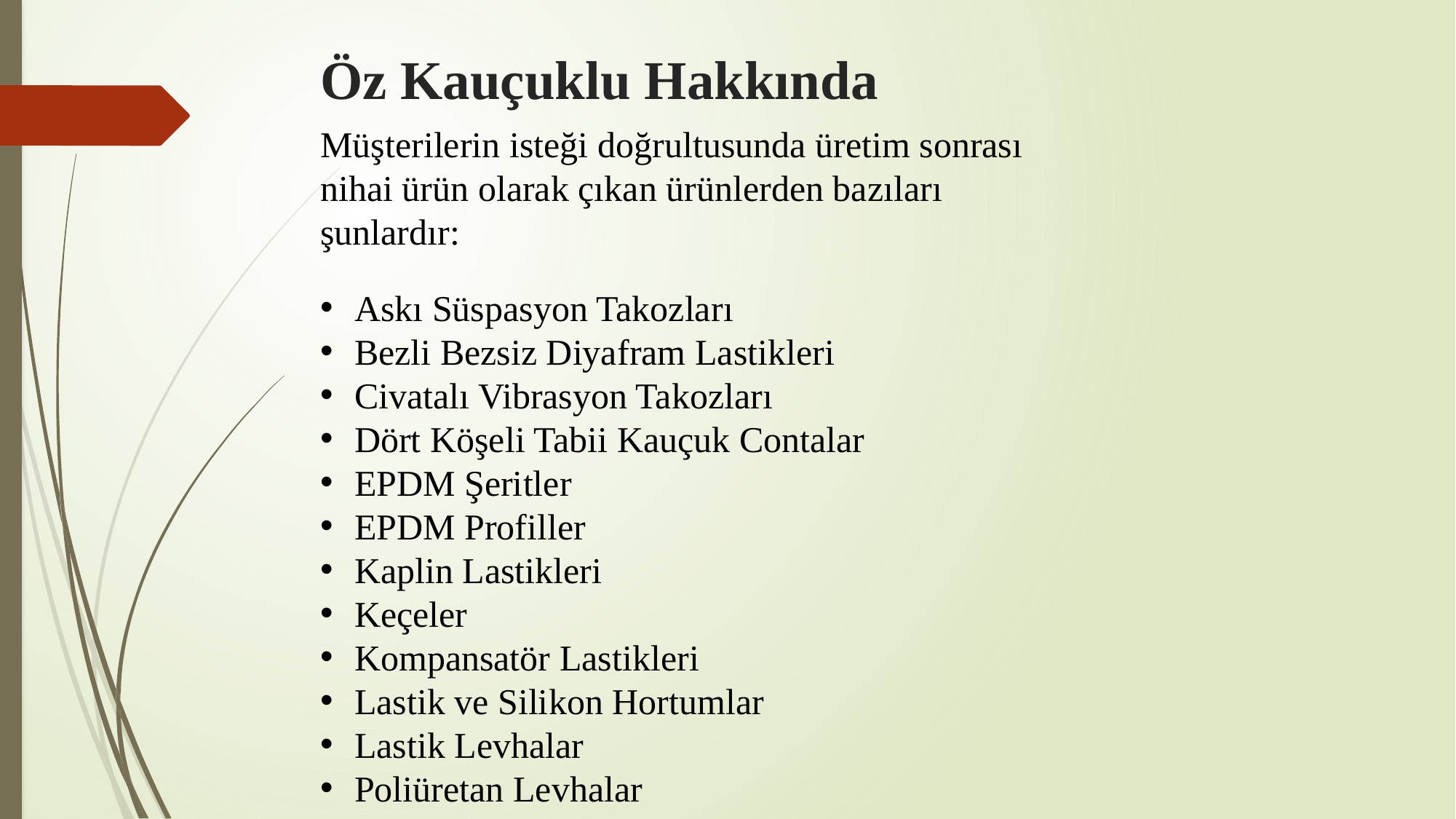

# Öz Kauçuklu Hakkında
Müşterilerin isteği doğrultusunda üretim sonrası nihai ürün olarak çıkan ürünlerden bazıları şunlardır:

Askı Süspasyon Takozları
Bezli Bezsiz Diyafram Lastikleri
Civatalı Vibrasyon Takozları
Dört Köşeli Tabii Kauçuk Contalar
EPDM Şeritler
EPDM Profiller
Kaplin Lastikleri
Keçeler
Kompansatör Lastikleri
Lastik ve Silikon Hortumlar
Lastik Levhalar
Poliüretan Levhalar